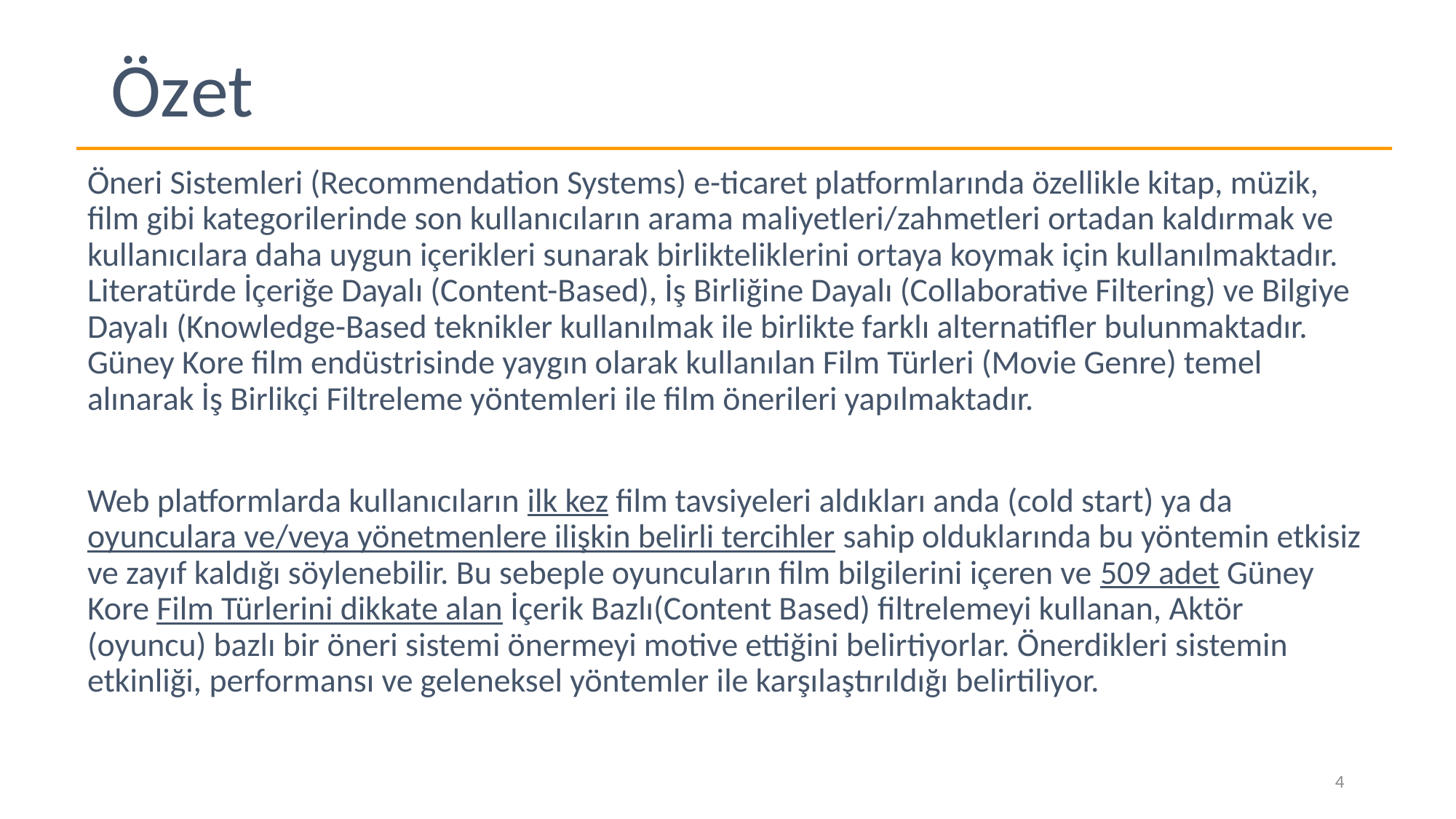

# Özet

Öneri Sistemleri (Recommendation Systems) e-ticaret platformlarında özellikle kitap, müzik, film gibi kategorilerinde son kullanıcıların arama maliyetleri/zahmetleri ortadan kaldırmak ve kullanıcılara daha uygun içerikleri sunarak birlikteliklerini ortaya koymak için kullanılmaktadır. Literatürde İçeriğe Dayalı (Content-Based), İş Birliğine Dayalı (Collaborative Filtering) ve Bilgiye Dayalı (Knowledge-Based teknikler kullanılmak ile birlikte farklı alternatifler bulunmaktadır. Güney Kore film endüstrisinde yaygın olarak kullanılan Film Türleri (Movie Genre) temel alınarak İş Birlikçi Filtreleme yöntemleri ile film önerileri yapılmaktadır.

Web platformlarda kullanıcıların ilk kez film tavsiyeleri aldıkları anda (cold start) ya da oyunculara ve/veya yönetmenlere ilişkin belirli tercihler sahip olduklarında bu yöntemin etkisiz ve zayıf kaldığı söylenebilir. Bu sebeple oyuncuların film bilgilerini içeren ve 509 adet Güney Kore Film Türlerini dikkate alan İçerik Bazlı(Content Based) filtrelemeyi kullanan, Aktör (oyuncu) bazlı bir öneri sistemi önermeyi motive ettiğini belirtiyorlar. Önerdikleri sistemin etkinliği, performansı ve geleneksel yöntemler ile karşılaştırıldığı belirtiliyor.

4